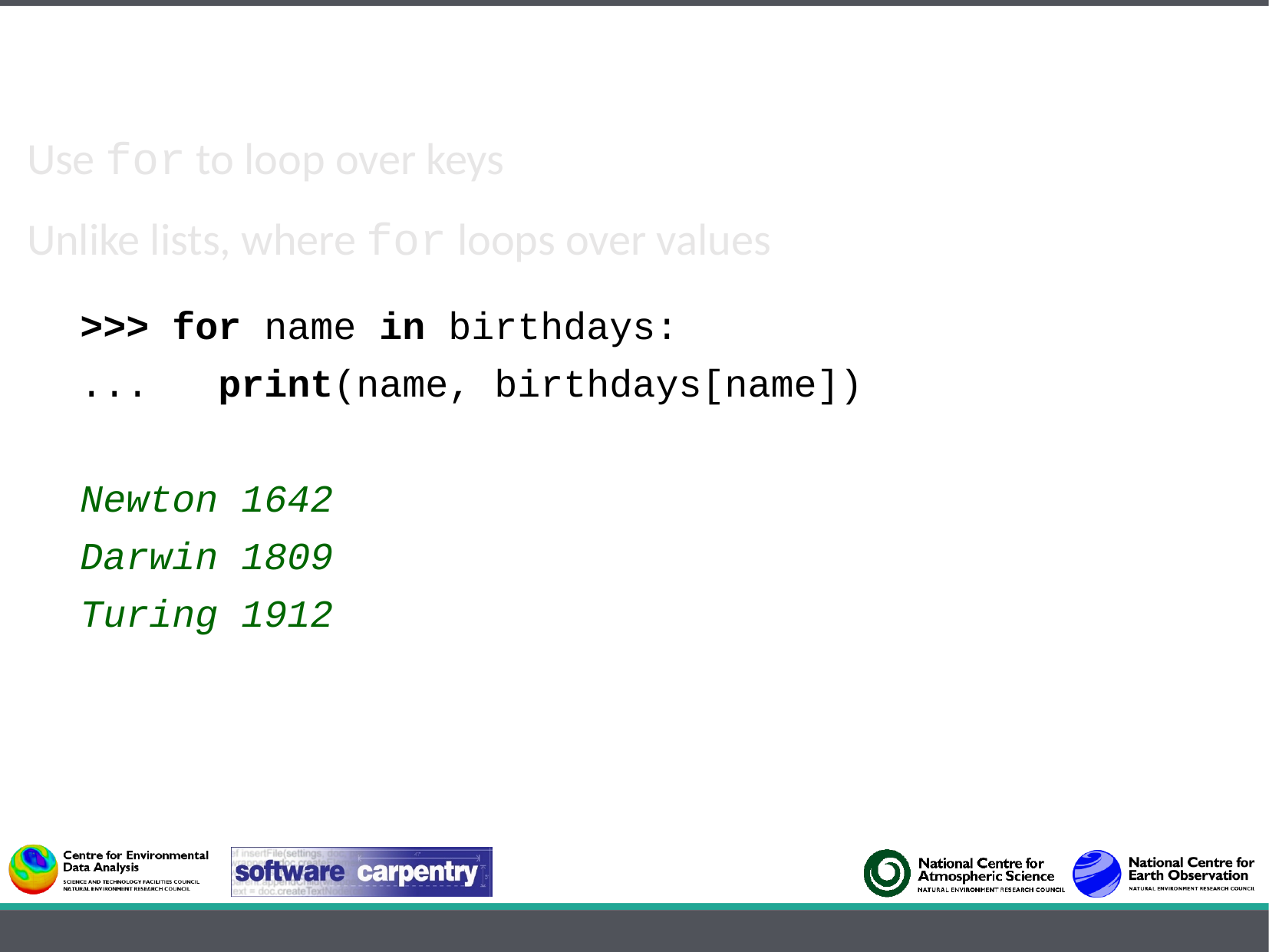

Use for to loop over keys
Unlike lists, where for loops over values
>>> for name in birthdays:
...   print(name, birthdays[name])

Newton 1642
Darwin 1809
Turing 1912